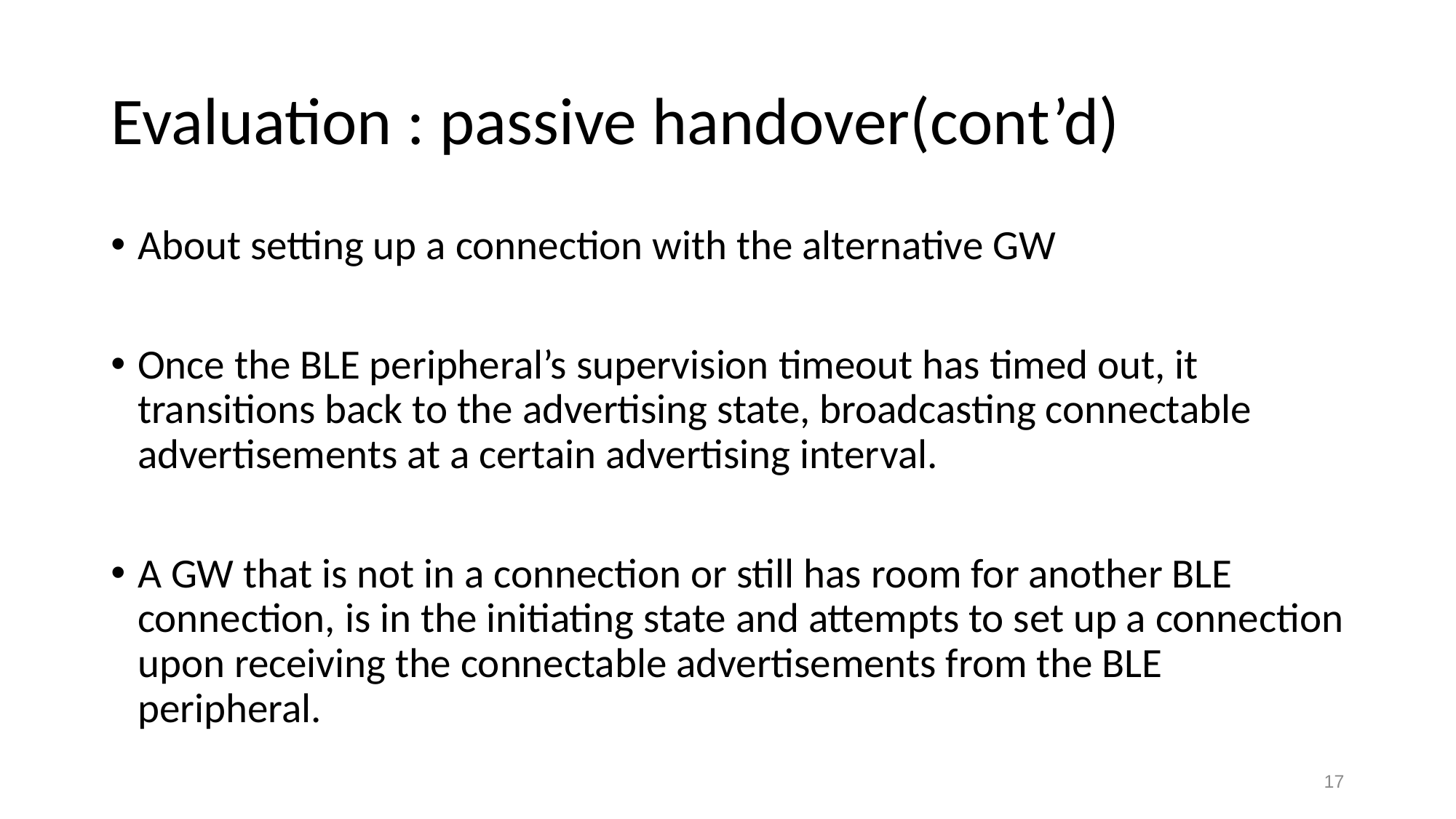

# Evaluation : passive handover(cont’d)
About setting up a connection with the alternative GW

Once the BLE peripheral’s supervision timeout has timed out, it transitions back to the advertising state, broadcasting connectable advertisements at a certain advertising interval.

A GW that is not in a connection or still has room for another BLE connection, is in the initiating state and attempts to set up a connection upon receiving the connectable advertisements from the BLE peripheral.
17